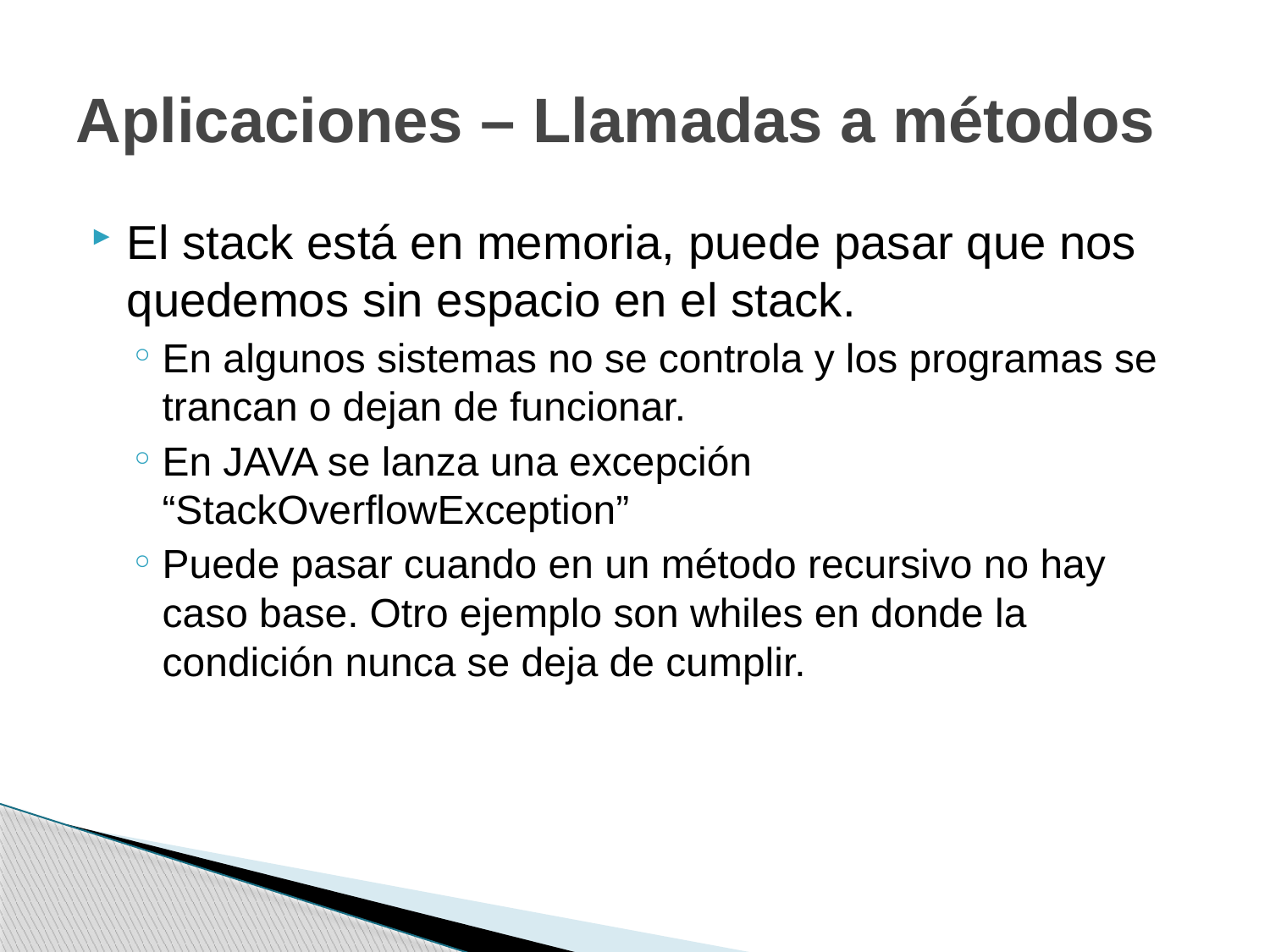

# Aplicaciones – Llamadas a métodos
El stack está en memoria, puede pasar que nos quedemos sin espacio en el stack.
En algunos sistemas no se controla y los programas se trancan o dejan de funcionar.
En JAVA se lanza una excepción “StackOverflowException”
Puede pasar cuando en un método recursivo no hay caso base. Otro ejemplo son whiles en donde la condición nunca se deja de cumplir.